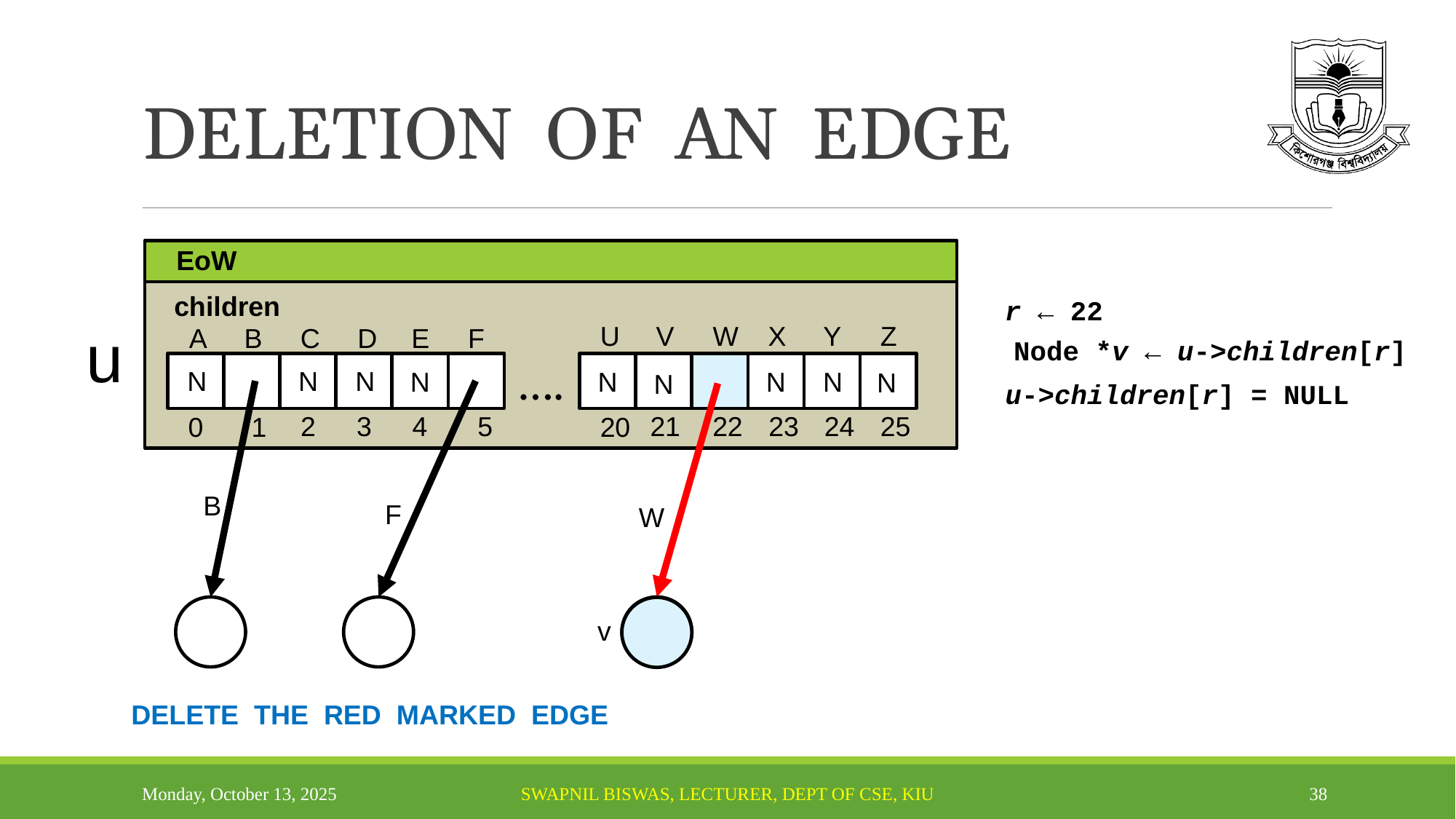

# DELETION  OF  AN  EDGE
EoW

children
r ← 22
u
W
X
Y
Z
U
V
C
D
E
F
A
B
Node *v ← u->children[r]
….

N
N
N
N
N
N
N
N
N
u->children[r] = NULL
2
3
4
5
21
22
23
24
25
0
20
1
B
F
W

v
DELETE  THE  RED  MARKED  EDGE
Monday, October 13, 2025
Swapnil Biswas, Lecturer, Dept of CSE, KiU
38